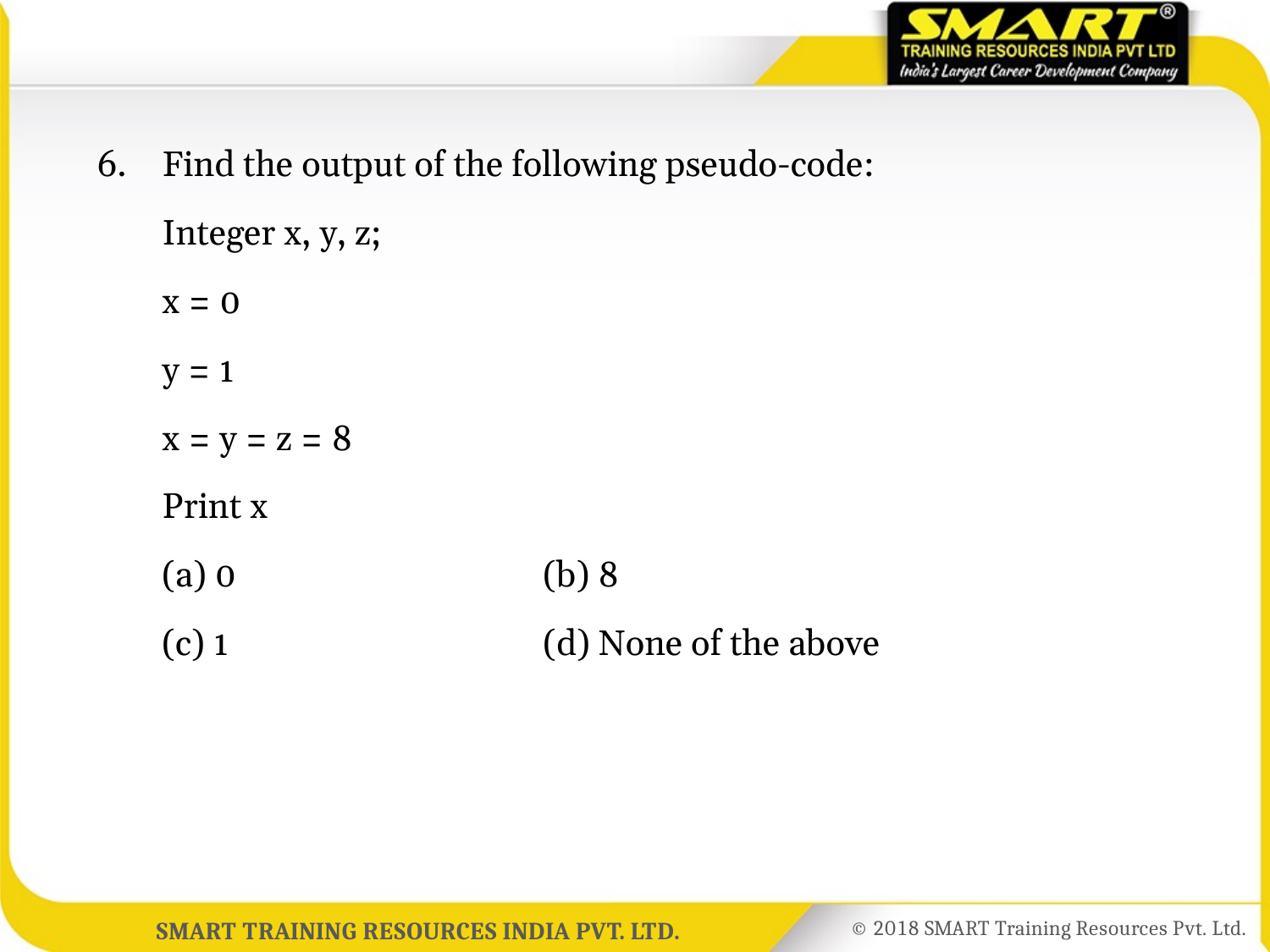

6.	Find the output of the following pseudo-code:
	Integer x, y, z;
	x = 0
	y = 1
	x = y = z = 8
	Print x
	(a) 0			(b) 8
	(c) 1			(d) None of the above